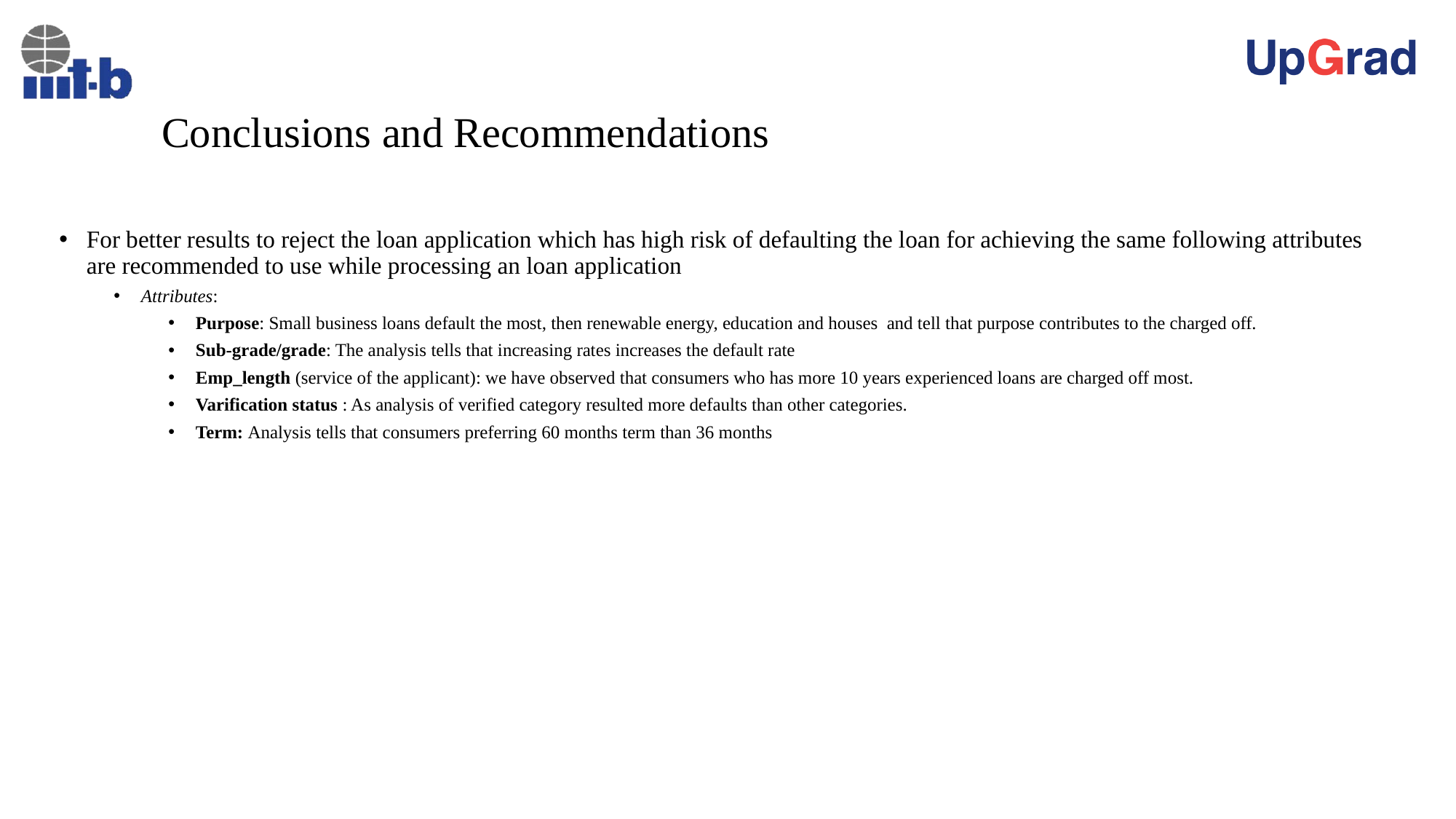

# Conclusions and Recommendations
For better results to reject the loan application which has high risk of defaulting the loan for achieving the same following attributes are recommended to use while processing an loan application
Attributes:
Purpose: Small business loans default the most, then renewable energy, education and houses  and tell that purpose contributes to the charged off.
Sub-grade/grade: The analysis tells that increasing rates increases the default rate
Emp_length (service of the applicant): we have observed that consumers who has more 10 years experienced loans are charged off most.
Varification status : As analysis of verified category resulted more defaults than other categories.
Term: Analysis tells that consumers preferring 60 months term than 36 months